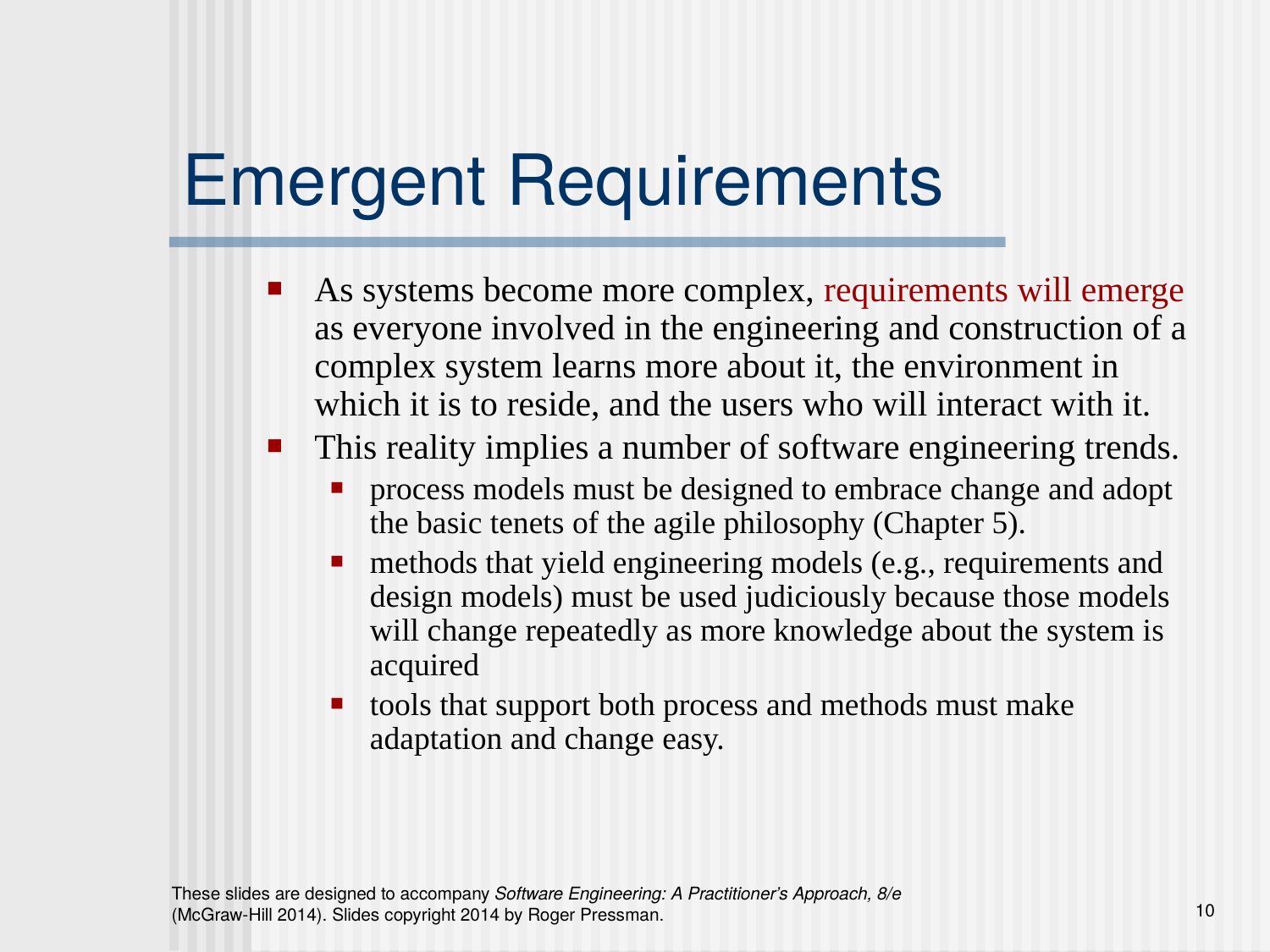

# Emergent Requirements
As systems become more complex, requirements will emerge as everyone involved in the engineering and construction of a complex system learns more about it, the environment in which it is to reside, and the users who will interact with it.
This reality implies a number of software engineering trends.
process models must be designed to embrace change and adopt the basic tenets of the agile philosophy (Chapter 5).
methods that yield engineering models (e.g., requirements and design models) must be used judiciously because those models will change repeatedly as more knowledge about the system is acquired
tools that support both process and methods must make adaptation and change easy.
These slides are designed to accompany Software Engineering: A Practitioner’s Approach, 8/e (McGraw-Hill 2014). Slides copyright 2014 by Roger Pressman.
10